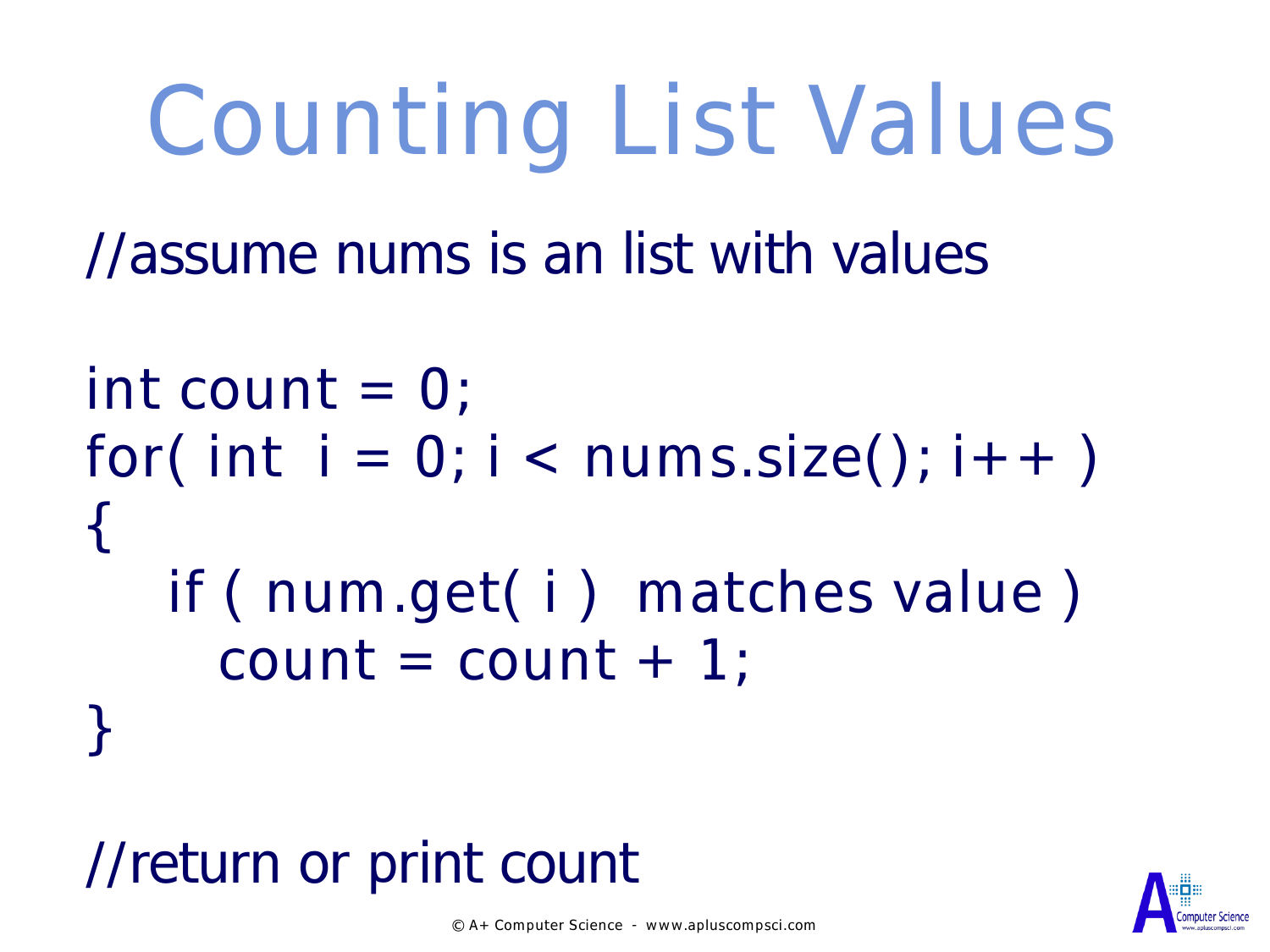

Counting List Values
//assume nums is an list with values
int count = 0;
for( int  i = 0; i < nums.size(); i++ )
{
     if ( num.get( i )  matches value )
        count = count + 1;
}
//return or print count

© A+ Computer Science  -  www.apluscompsci.com